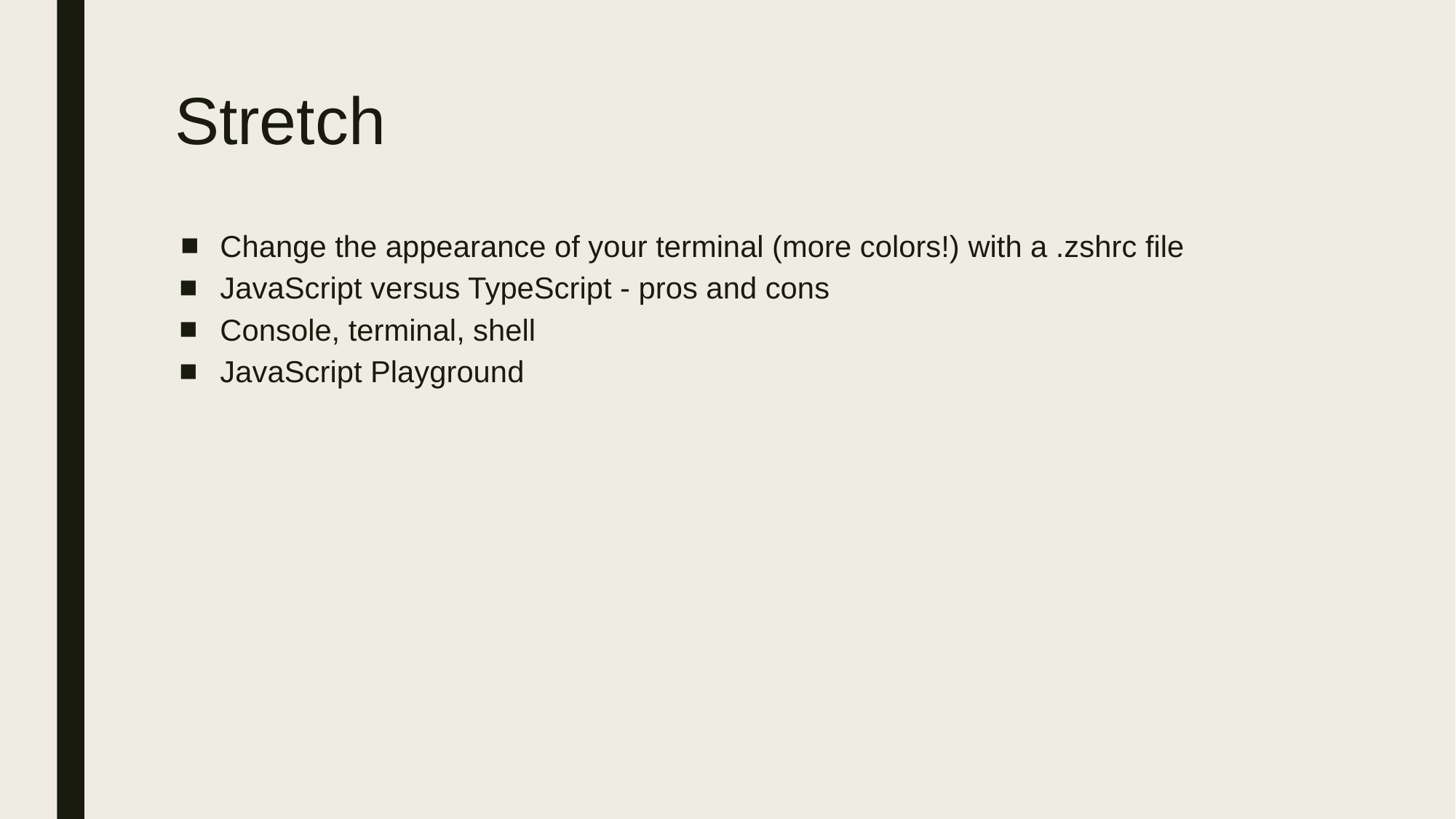

# Stretch
Change the appearance of your terminal (more colors!) with a .zshrc file
JavaScript versus TypeScript - pros and cons
Console, terminal, shell
JavaScript Playground